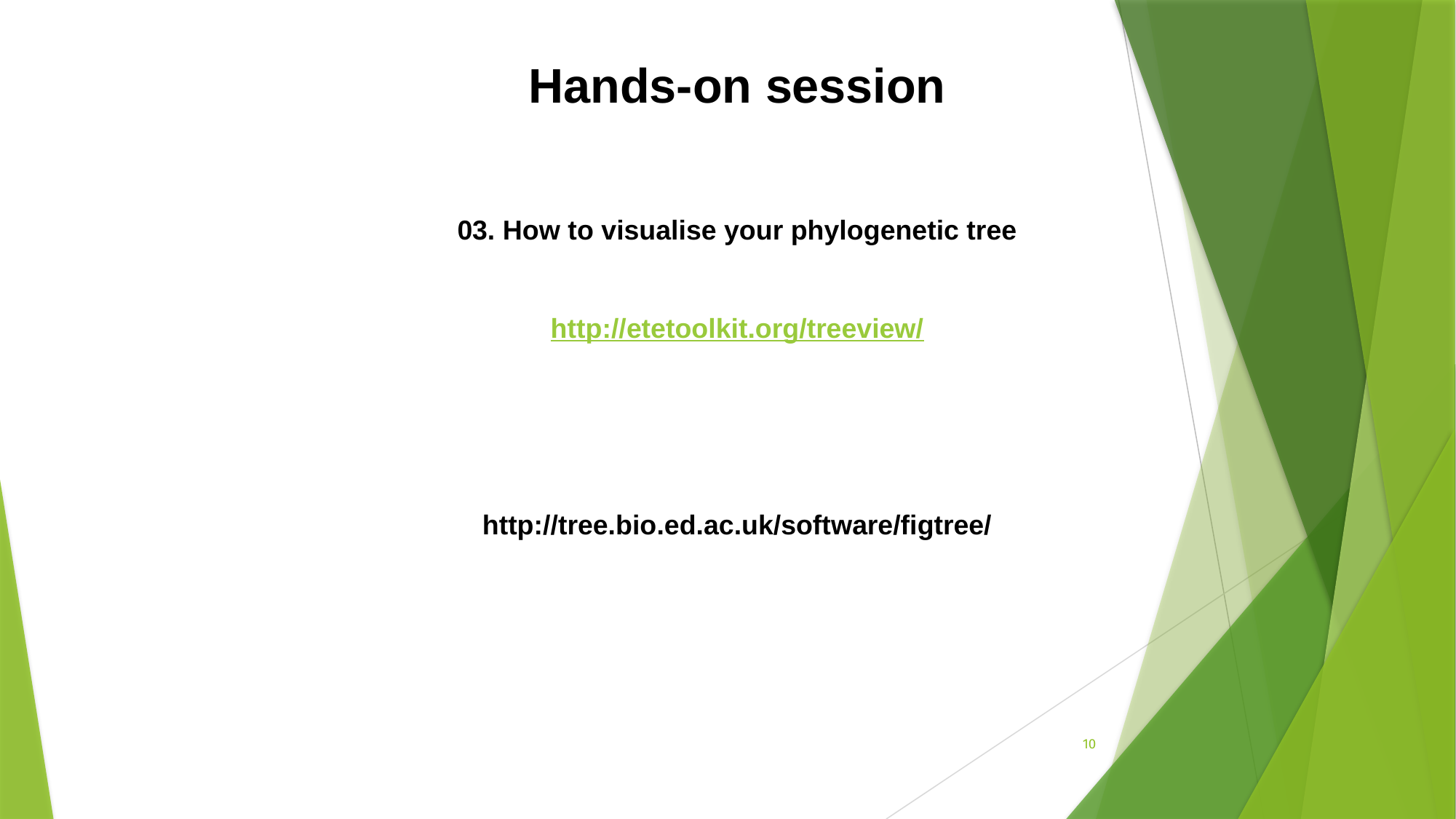

Hands-on session
03. How to visualise your phylogenetic tree
http://etetoolkit.org/treeview/

http://tree.bio.ed.ac.uk/software/figtree/
10